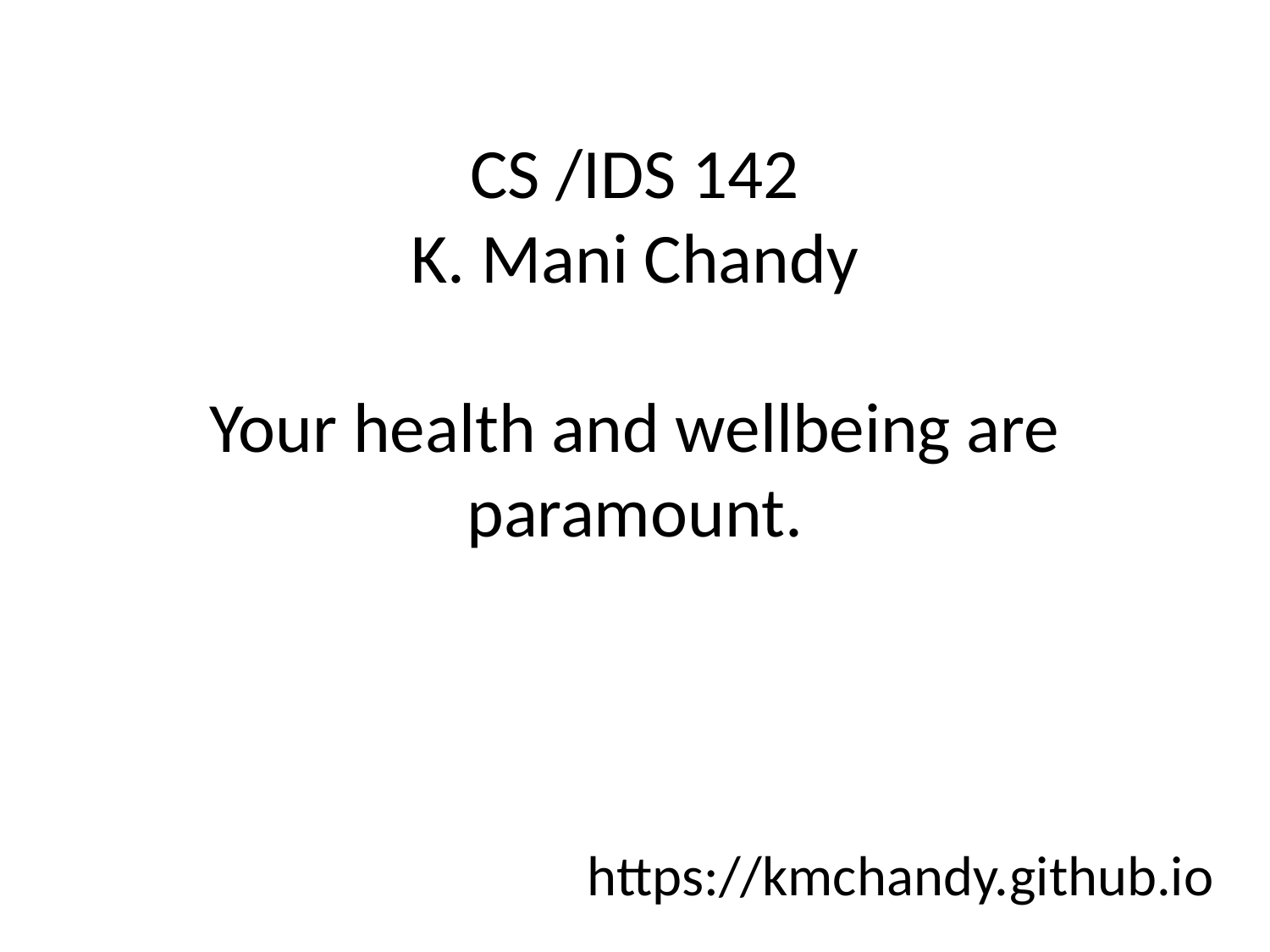

CS /IDS 142
K. Mani Chandy

Your health and wellbeing are paramount.
https://kmchandy.github.io